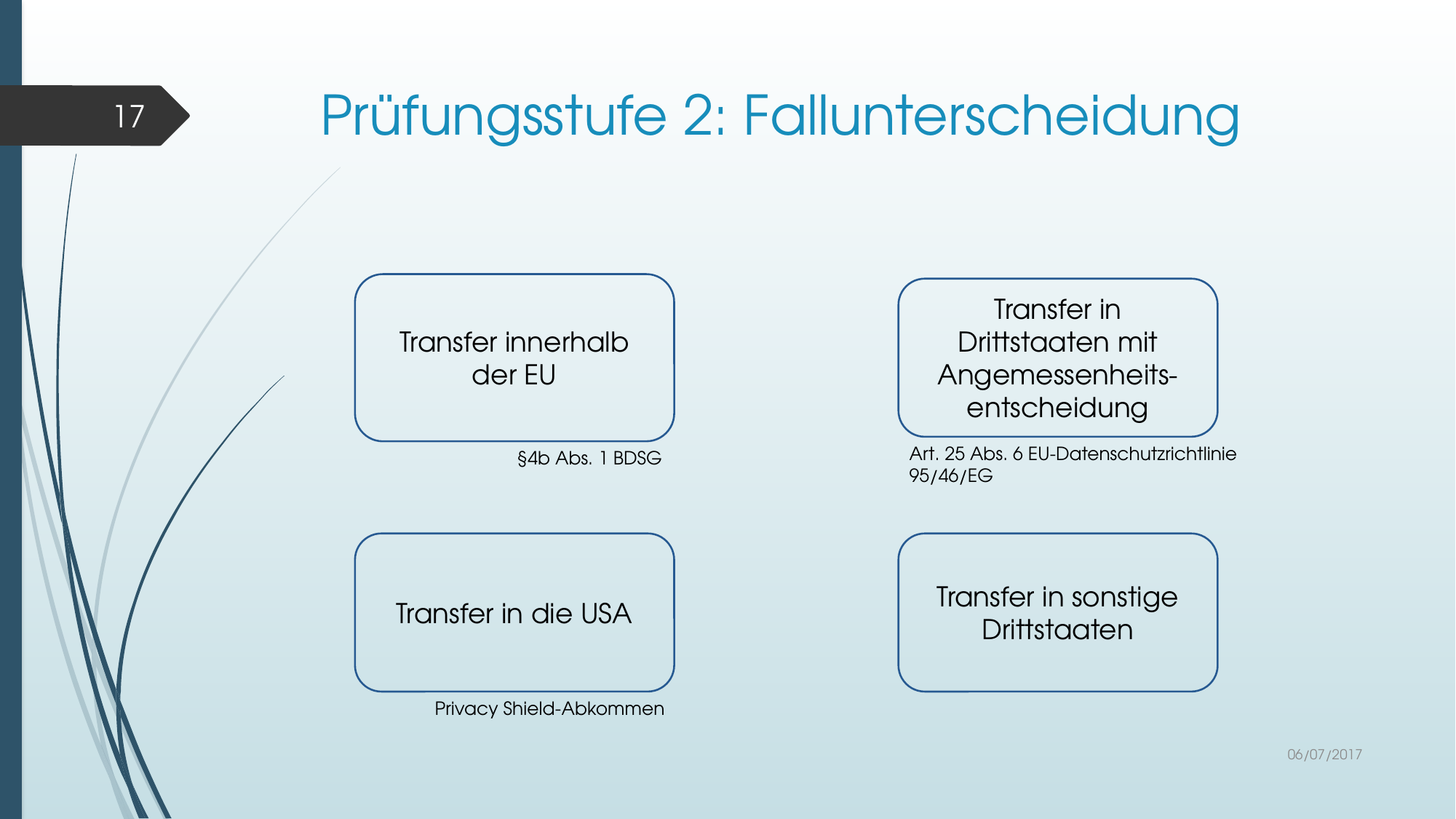

# Prüfungsstufe 2: Fallunterscheidung
17
Transfer innerhalb der EU
Transfer in Drittstaaten mit Angemessenheits-entscheidung
Art. 25 Abs. 6 EU-Datenschutzrichtlinie 95/46/EG
§4b Abs. 1 BDSG
Transfer in sonstige Drittstaaten
Transfer in die USA
Privacy Shield-Abkommen
06/07/2017